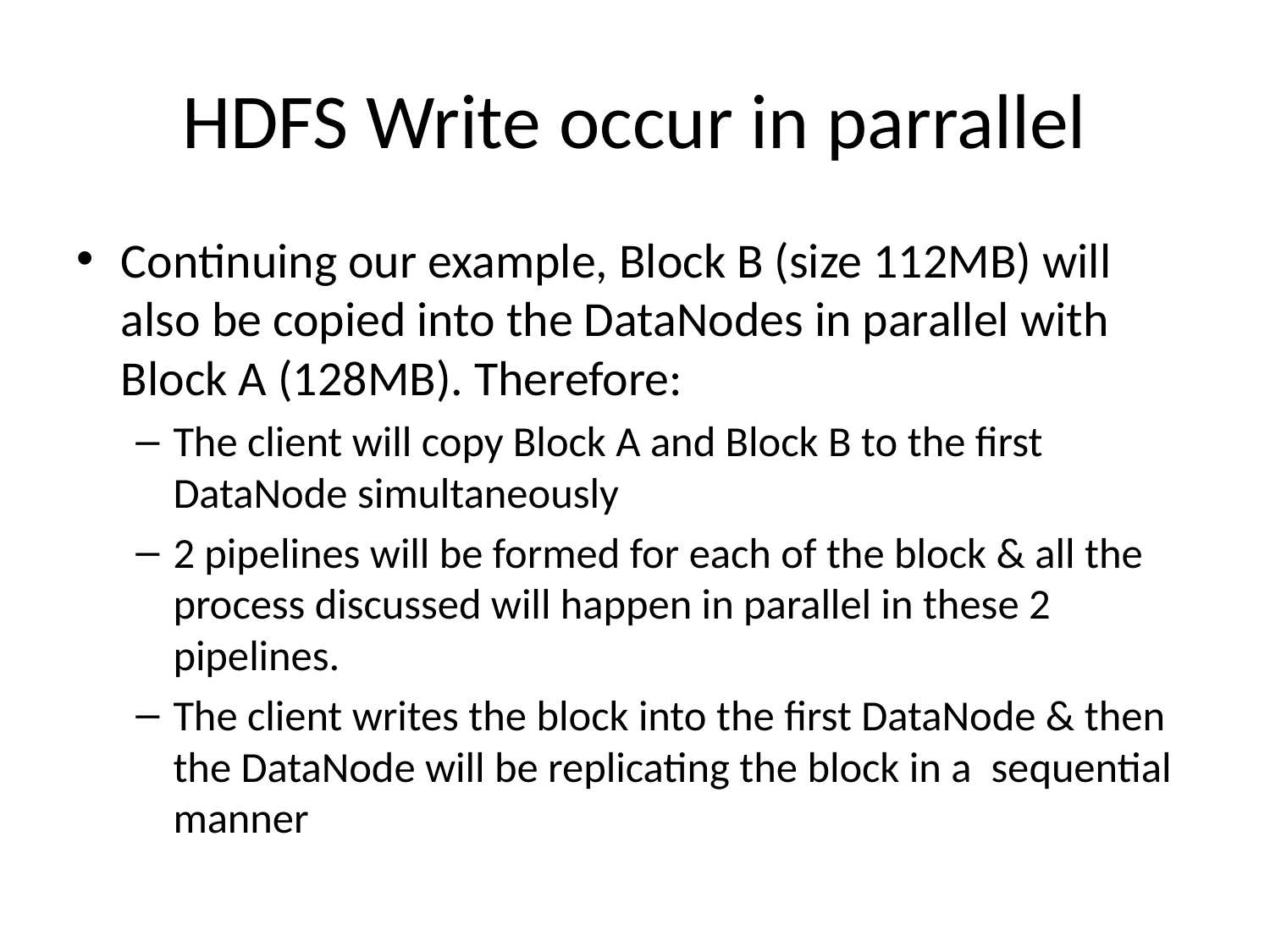

# HDFS Write occur in parrallel
Continuing our example, Block B (size 112MB) will also be copied into the DataNodes in parallel with Block A (128MB). Therefore:
The client will copy Block A and Block B to the first DataNode simultaneously
2 pipelines will be formed for each of the block & all the process discussed will happen in parallel in these 2 pipelines.
The client writes the block into the first DataNode & then the DataNode will be replicating the block in a  sequential manner